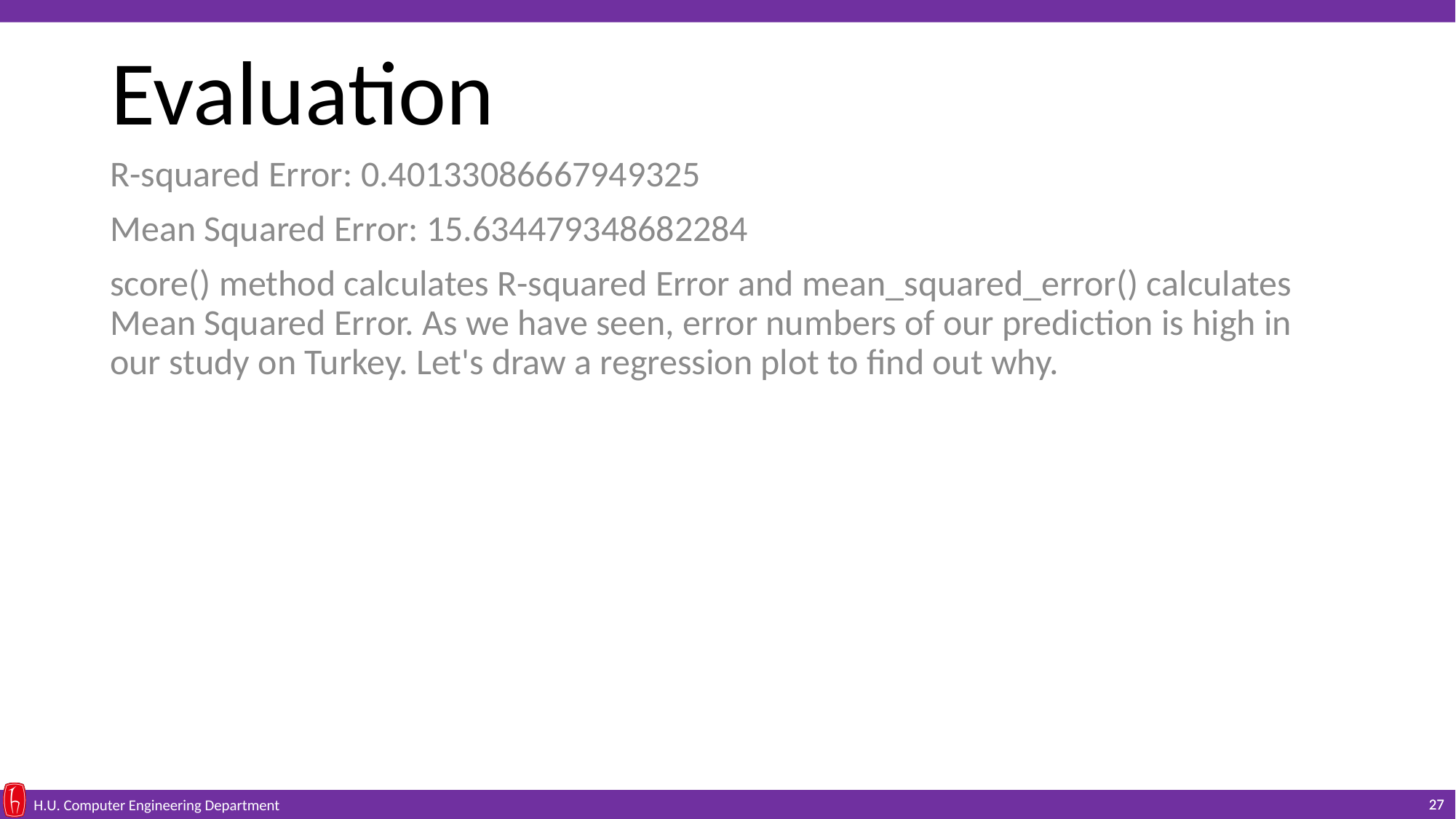

# Evaluation
R-squared Error: 0.40133086667949325
Mean Squared Error: 15.634479348682284
score() method calculates R-squared Error and mean_squared_error() calculates Mean Squared Error. As we have seen, error numbers of our prediction is high in our study on Turkey. Let's draw a regression plot to find out why.

27